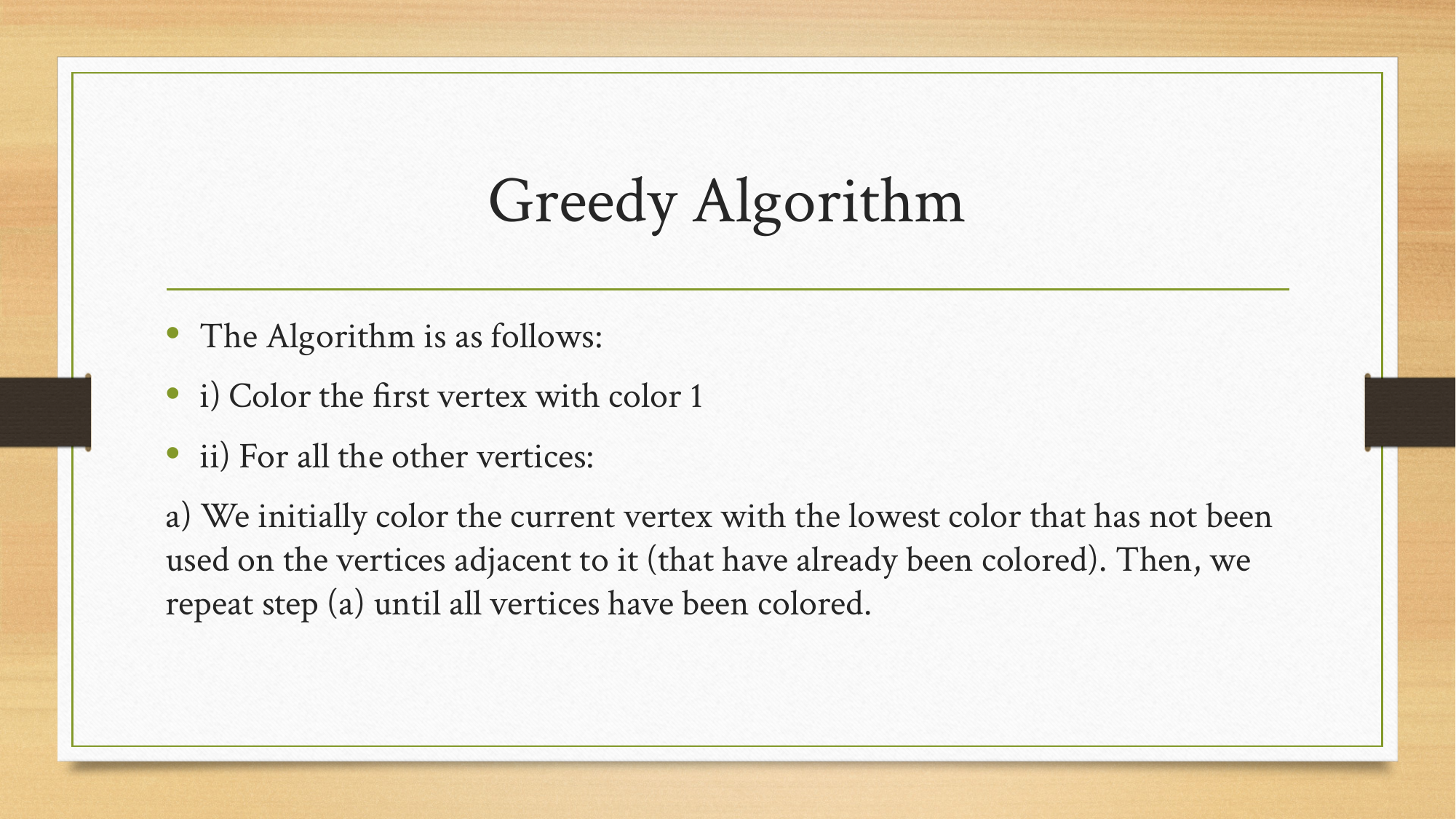

# Greedy Algorithm
The Algorithm is as follows:
i) Color the first vertex with color 1
ii) For all the other vertices:
a) We initially color the current vertex with the lowest color that has not been used on the vertices adjacent to it (that have already been colored). Then, we repeat step (a) until all vertices have been colored.